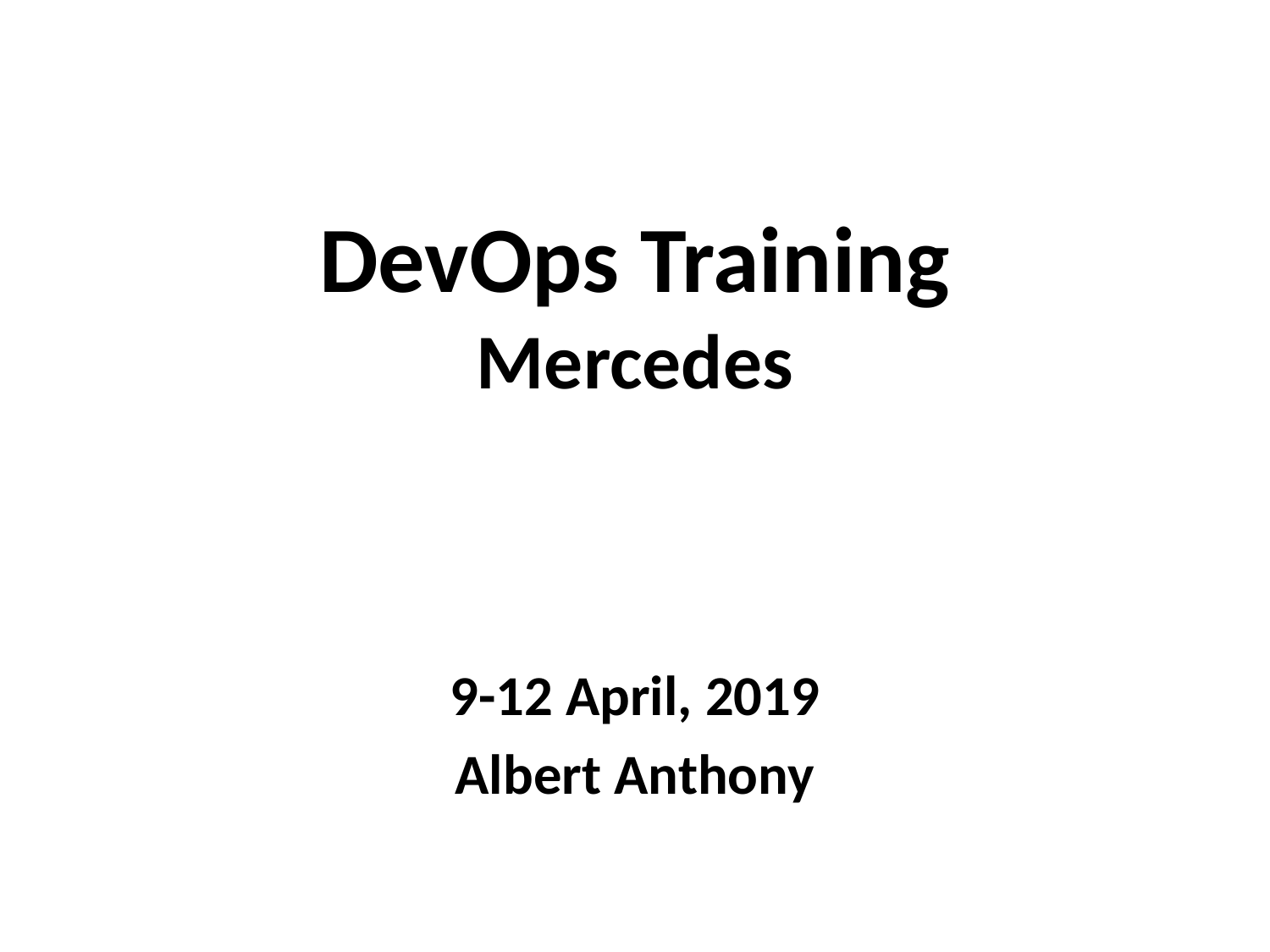

# DevOps Training Mercedes
9-12 April, 2019
Albert Anthony